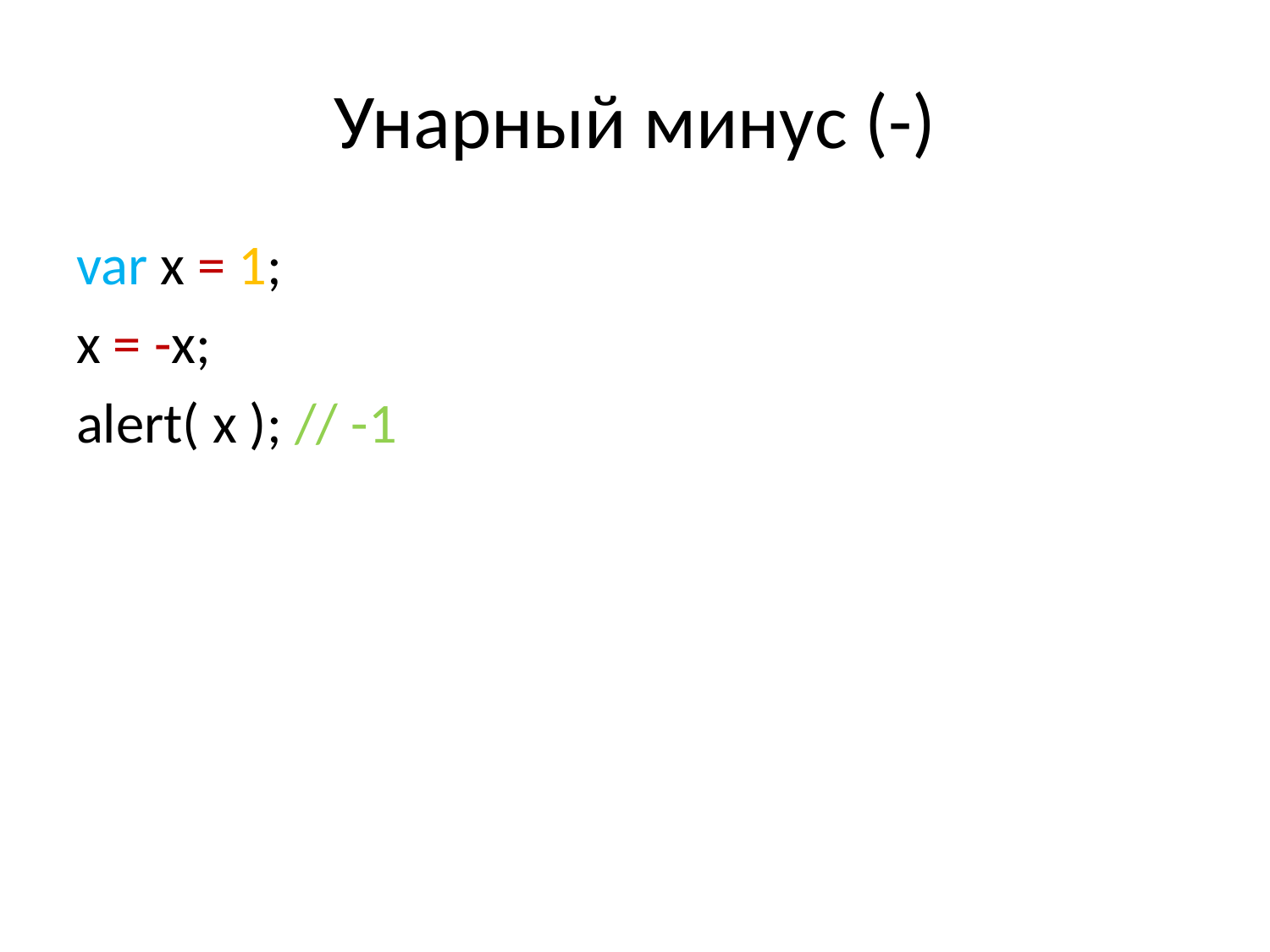

# Унарный минус (-)
var x = 1;
x = -x;
alert( x ); // -1